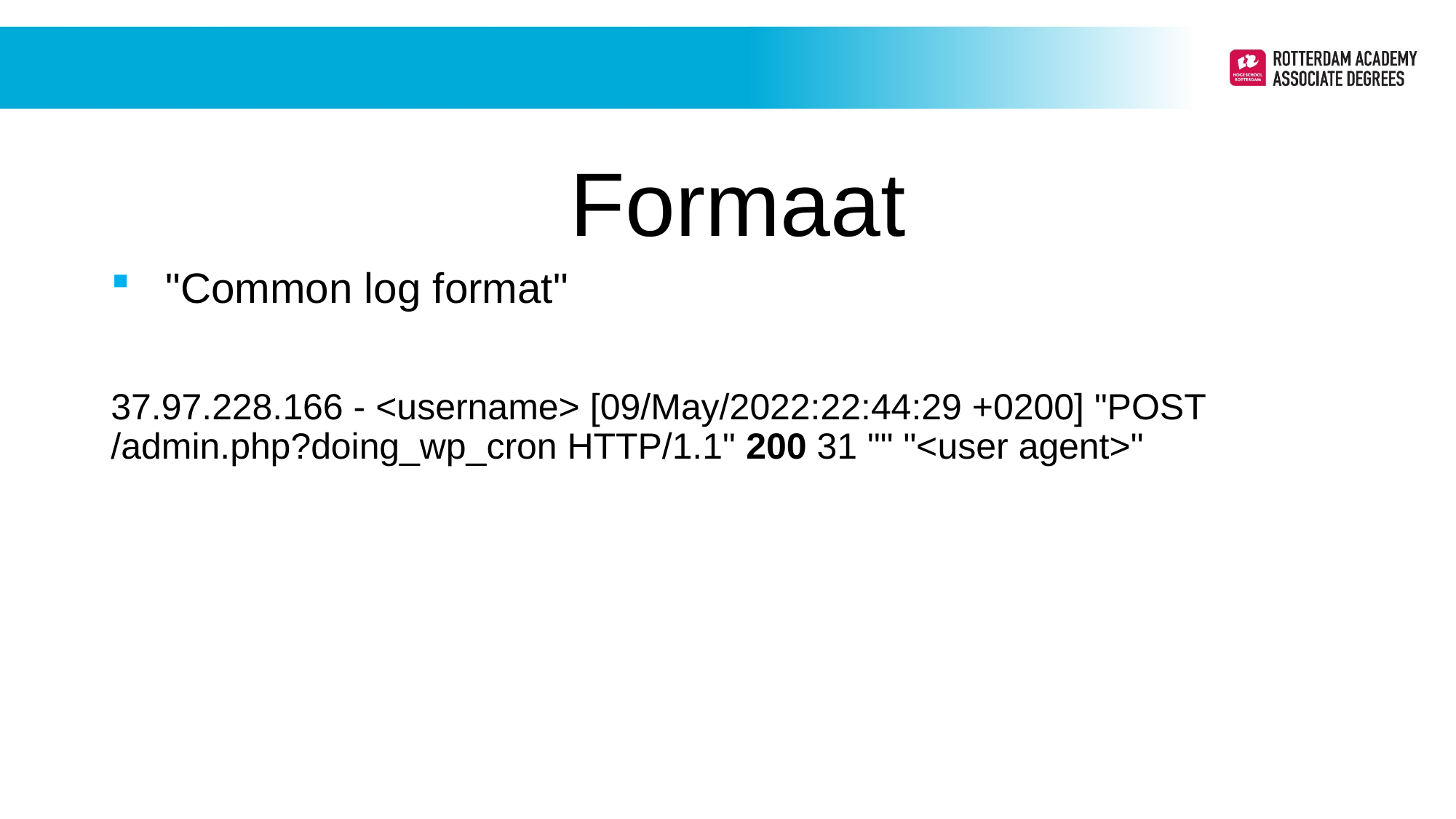

Formaat
"Common log format"

37.97.228.166 - <username> [09/May/2022:22:44:29 +0200] "POST /admin.php?doing_wp_cron HTTP/1.1" 200 31 "" "<user agent>"

Periode 1
Periode 1